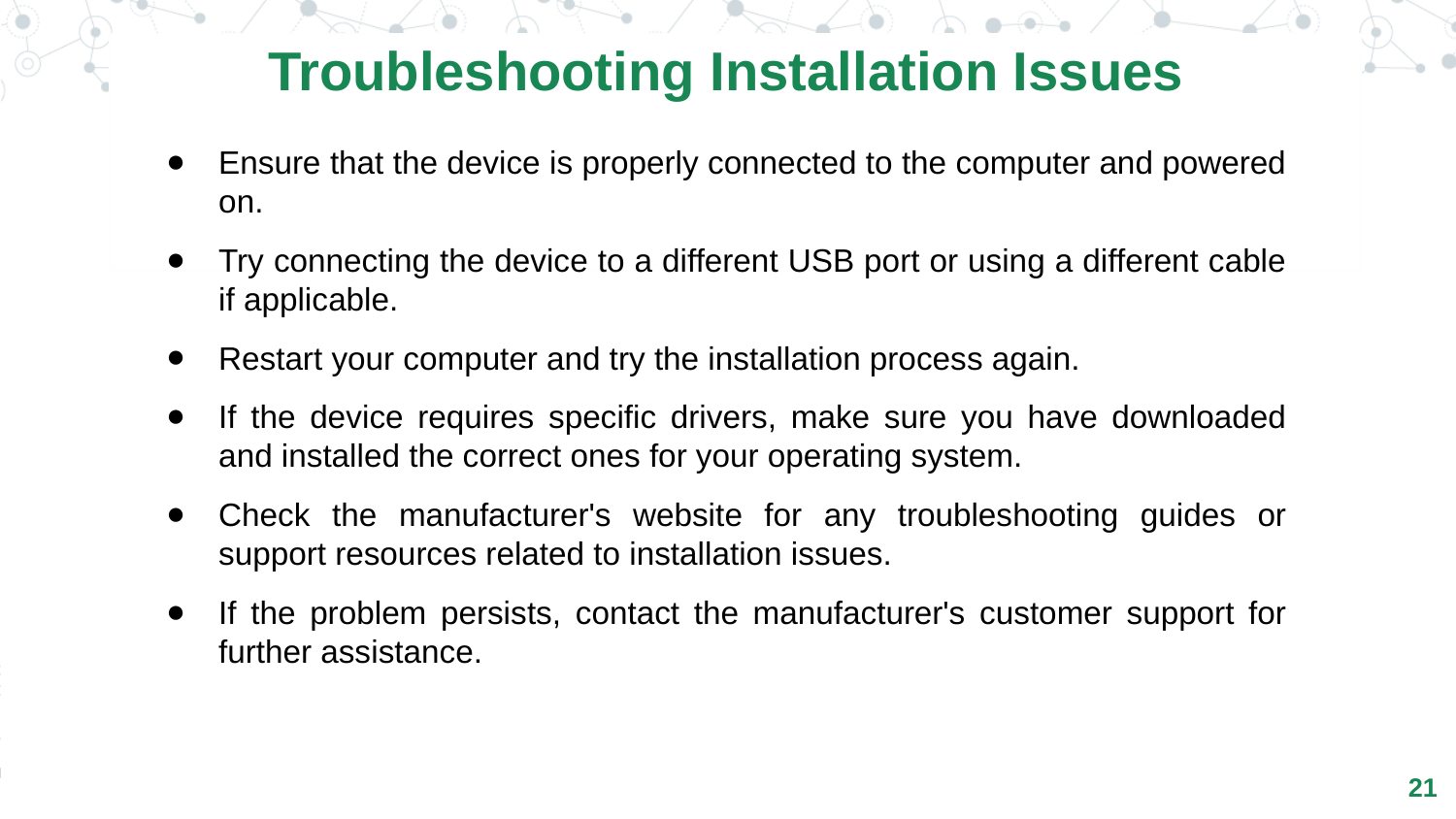

Troubleshooting Installation Issues

Ensure that the device is properly connected to the computer and powered on.
Try connecting the device to a different USB port or using a different cable if applicable.
Restart your computer and try the installation process again.
If the device requires specific drivers, make sure you have downloaded and installed the correct ones for your operating system.
Check the manufacturer's website for any troubleshooting guides or support resources related to installation issues.
If the problem persists, contact the manufacturer's customer support for further assistance.
21